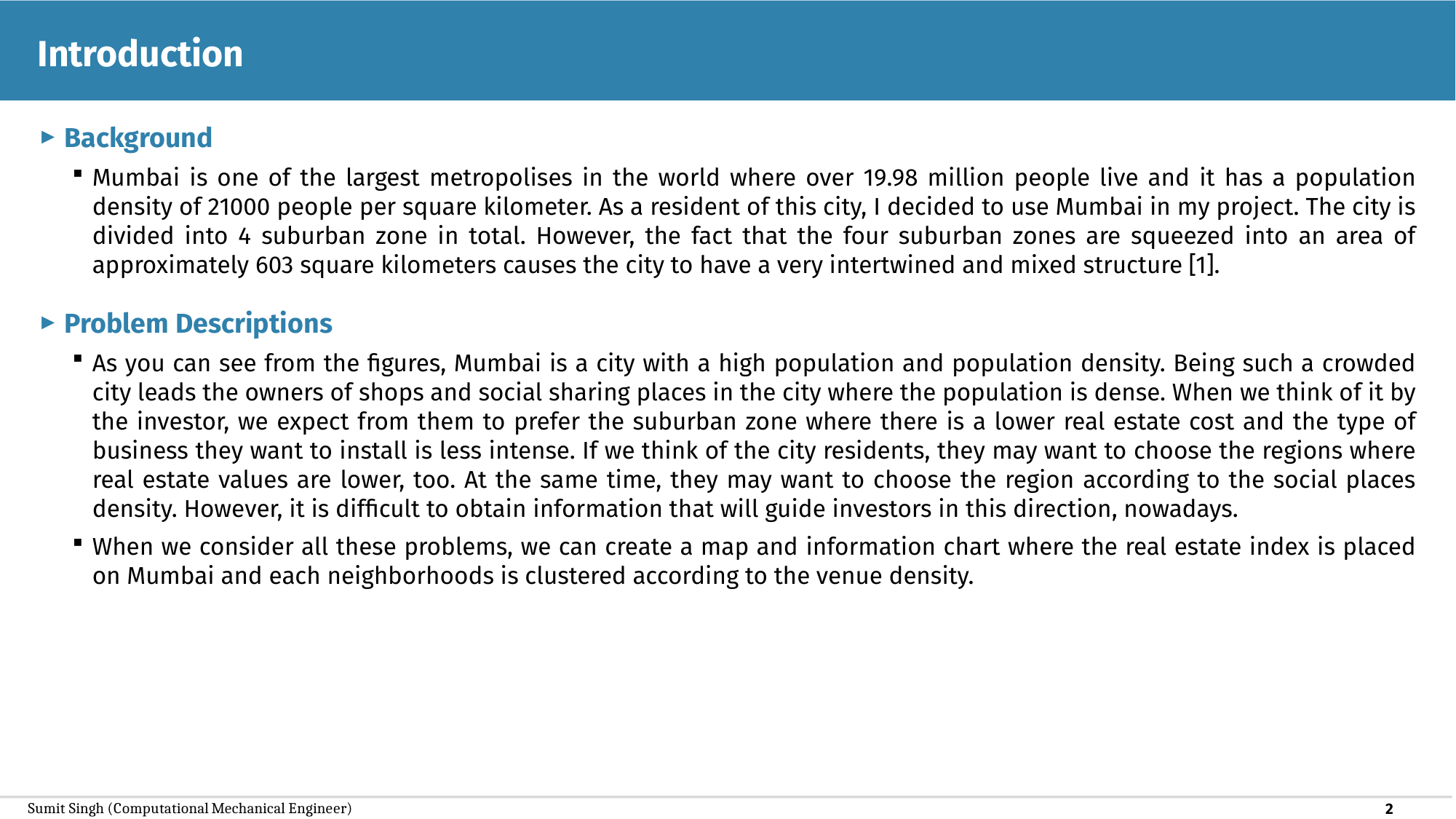

# Introduction
Background
Mumbai is one of the largest metropolises in the world where over 19.98 million people live and it has a population density of 21000 people per square kilometer. As a resident of this city, I decided to use Mumbai in my project. The city is divided into 4 suburban zone in total. However, the fact that the four suburban zones are squeezed into an area of approximately 603 square kilometers causes the city to have a very intertwined and mixed structure [1].
Problem Descriptions
As you can see from the figures, Mumbai is a city with a high population and population density. Being such a crowded city leads the owners of shops and social sharing places in the city where the population is dense. When we think of it by the investor, we expect from them to prefer the suburban zone where there is a lower real estate cost and the type of business they want to install is less intense. If we think of the city residents, they may want to choose the regions where real estate values are lower, too. At the same time, they may want to choose the region according to the social places density. However, it is difficult to obtain information that will guide investors in this direction, nowadays.
When we consider all these problems, we can create a map and information chart where the real estate index is placed on Mumbai and each neighborhoods is clustered according to the venue density.